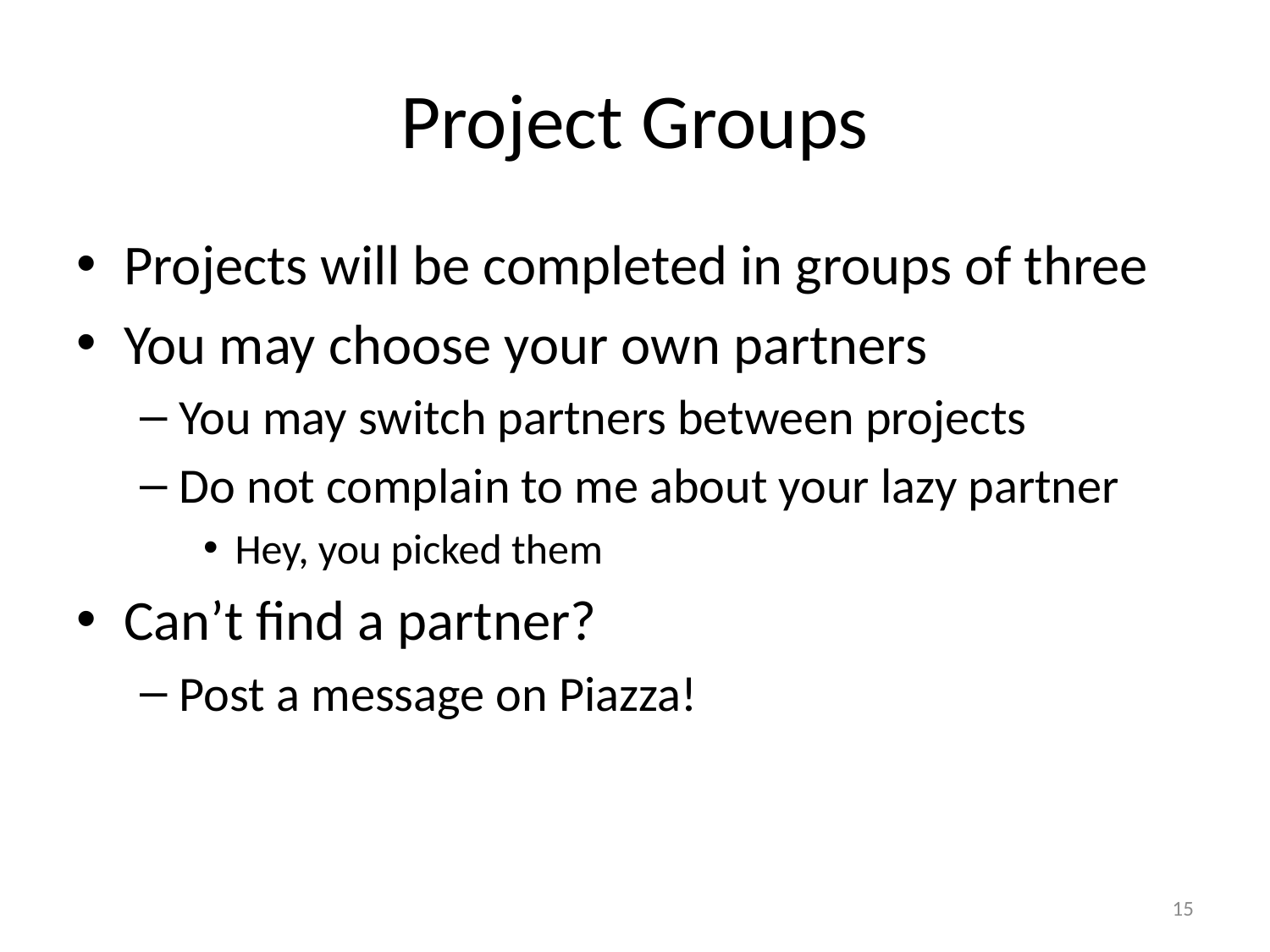

# Project Groups
Projects will be completed in groups of three
You may choose your own partners
You may switch partners between projects
Do not complain to me about your lazy partner
Hey, you picked them
Can’t find a partner?
Post a message on Piazza!
15